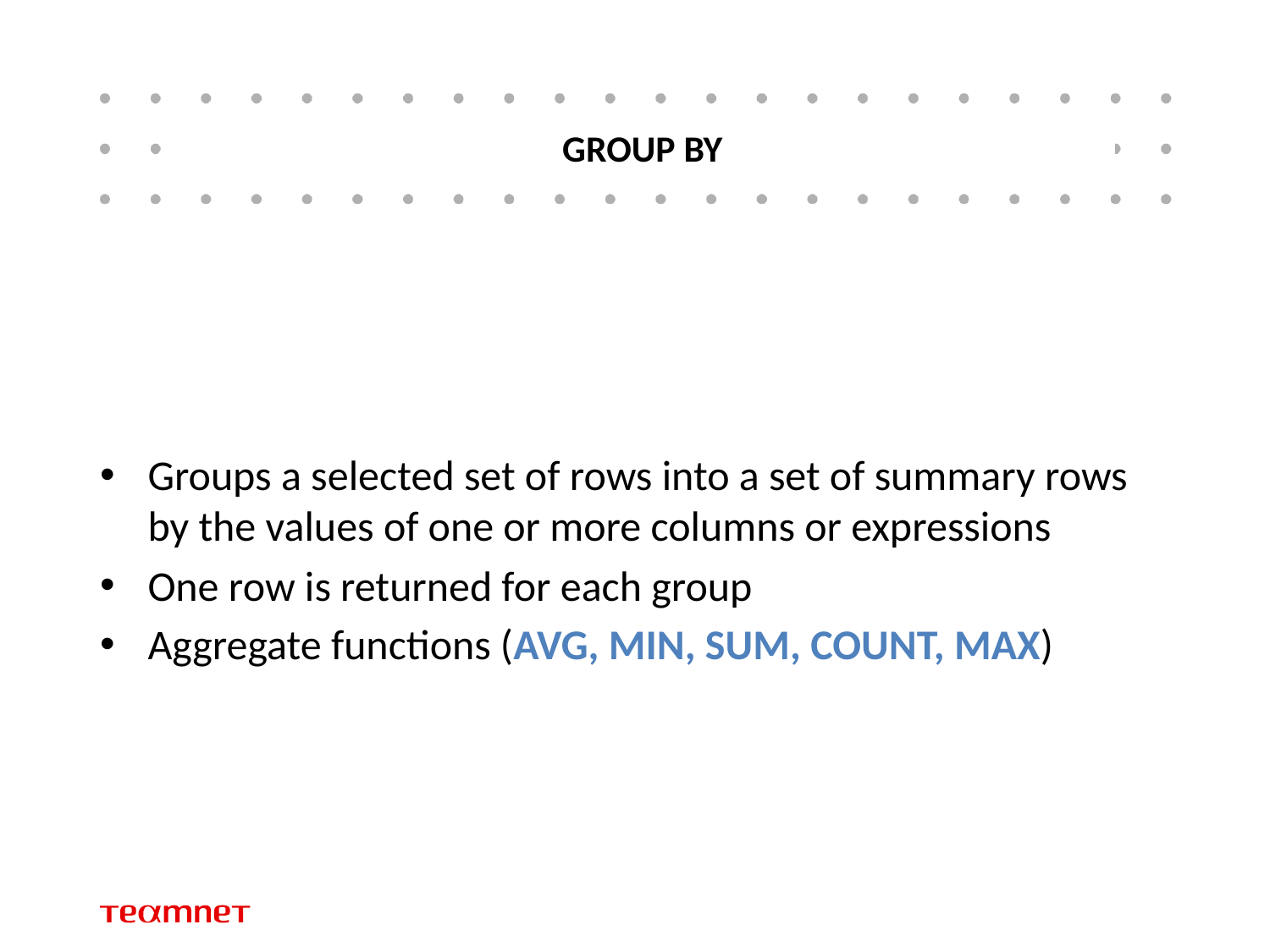

# GROUP BY
Groups a selected set of rows into a set of summary rows by the values of one or more columns or expressions
One row is returned for each group
Aggregate functions (AVG, MIN, SUM, COUNT, MAX)